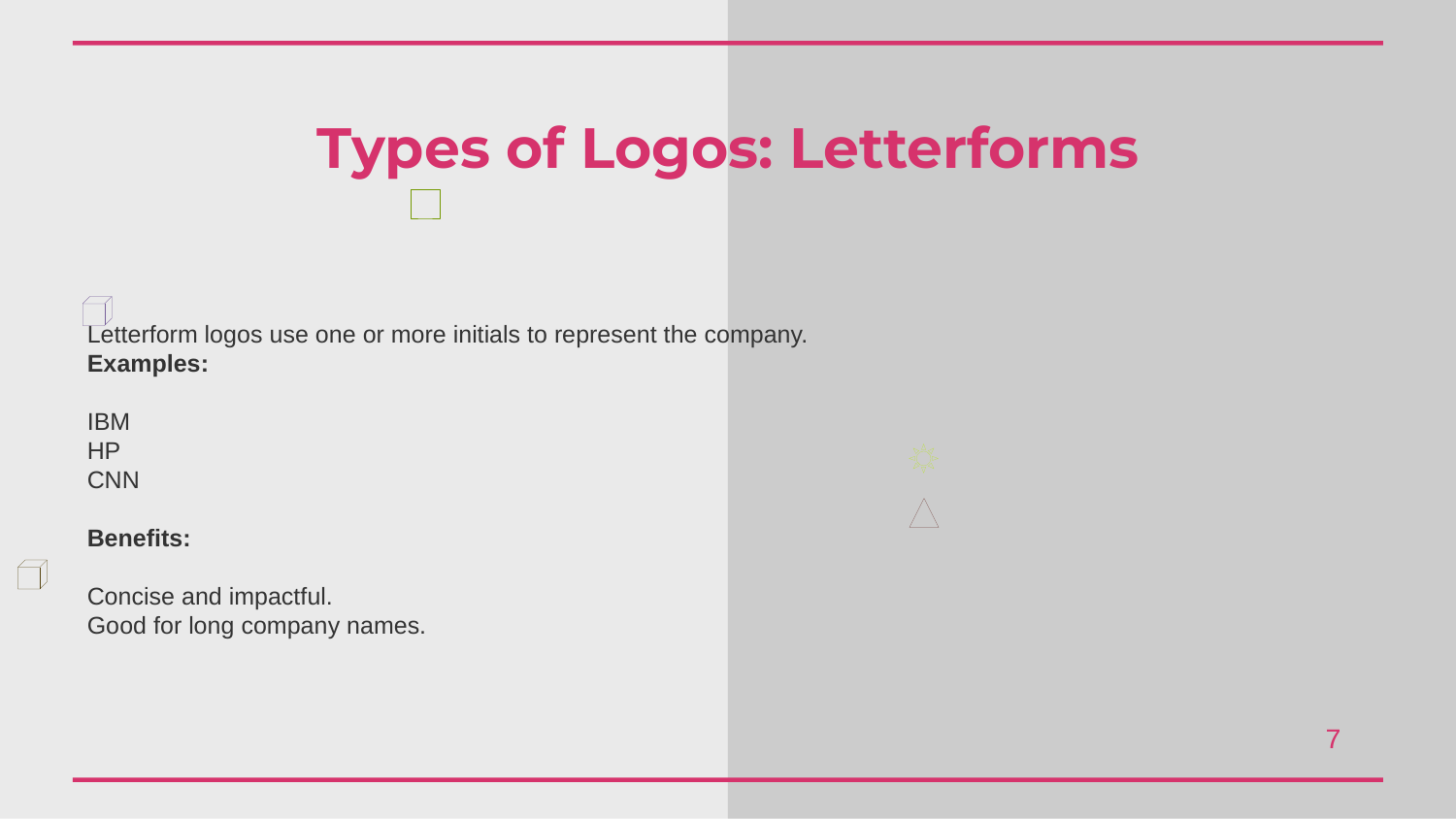

Types of Logos: Letterforms

Letterform logos use one or more initials to represent the company.
Examples:

IBM
HP
CNN

Benefits:

Concise and impactful.
Good for long company names.

7